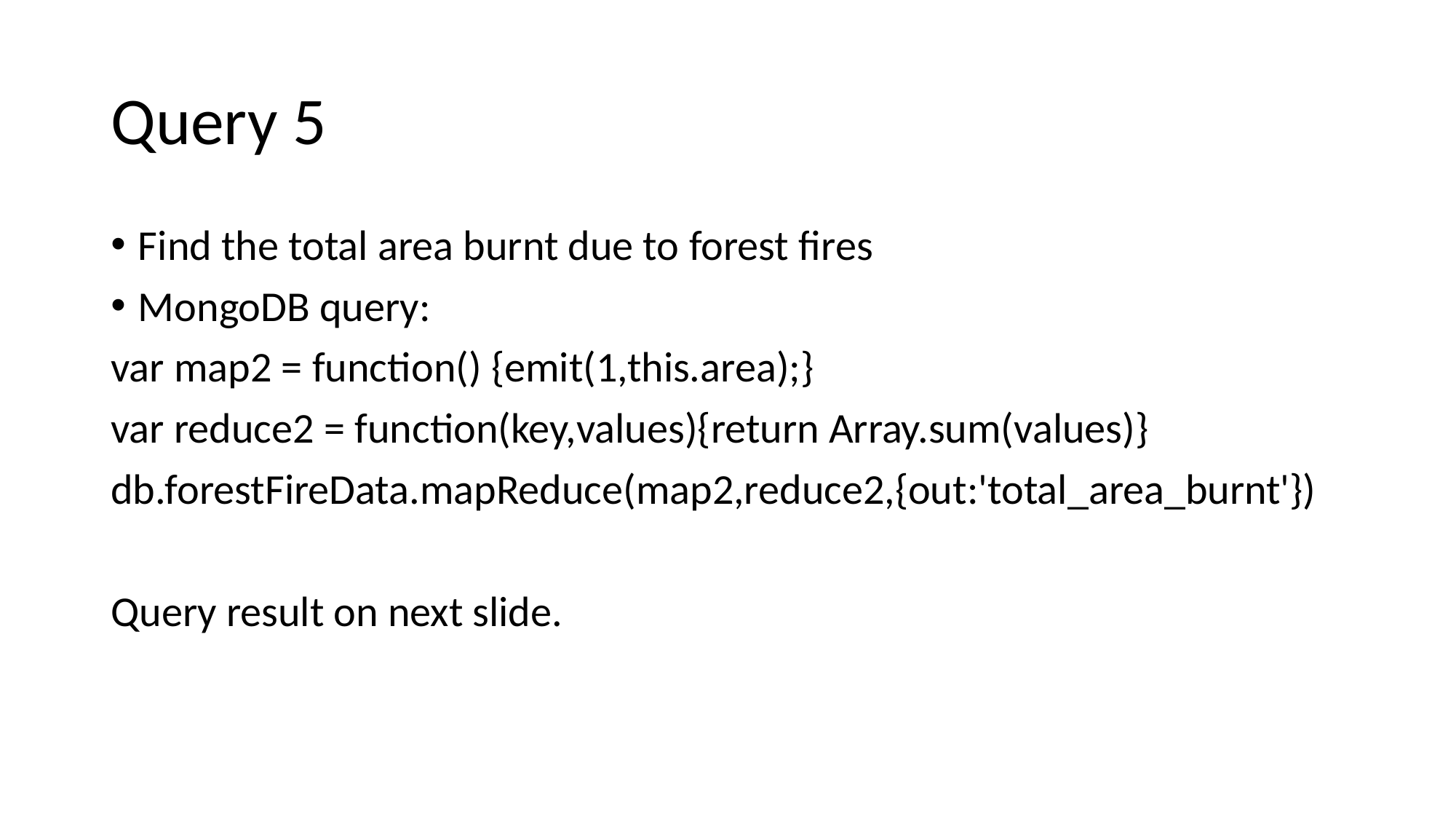

# Query 5
Find the total area burnt due to forest fires
MongoDB query:
var map2 = function() {emit(1,this.area);}
var reduce2 = function(key,values){return Array.sum(values)}
db.forestFireData.mapReduce(map2,reduce2,{out:'total_area_burnt'})

Query result on next slide.